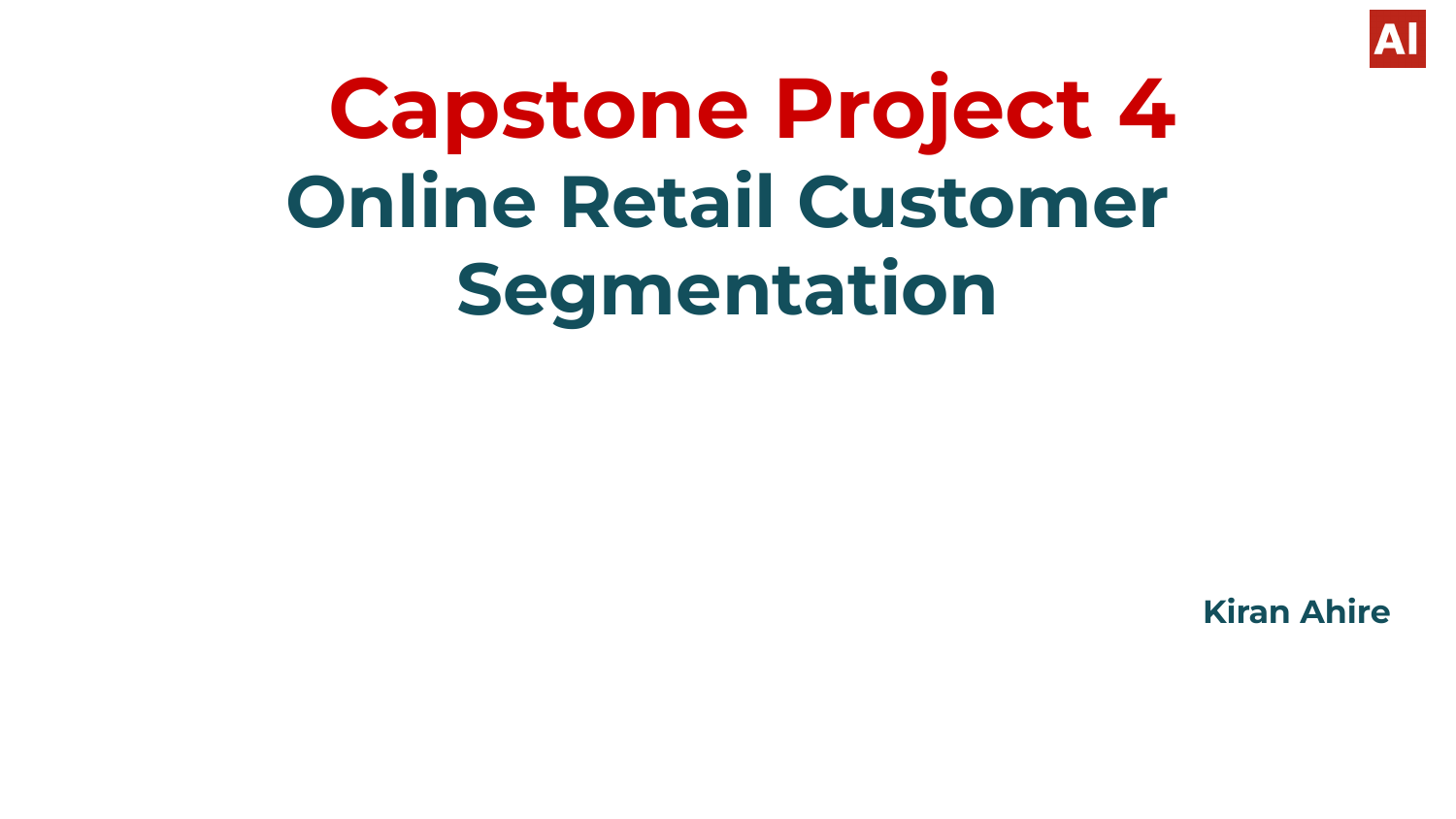

# Capstone Project 4
Online Retail Customer Segmentation

Kiran Ahire